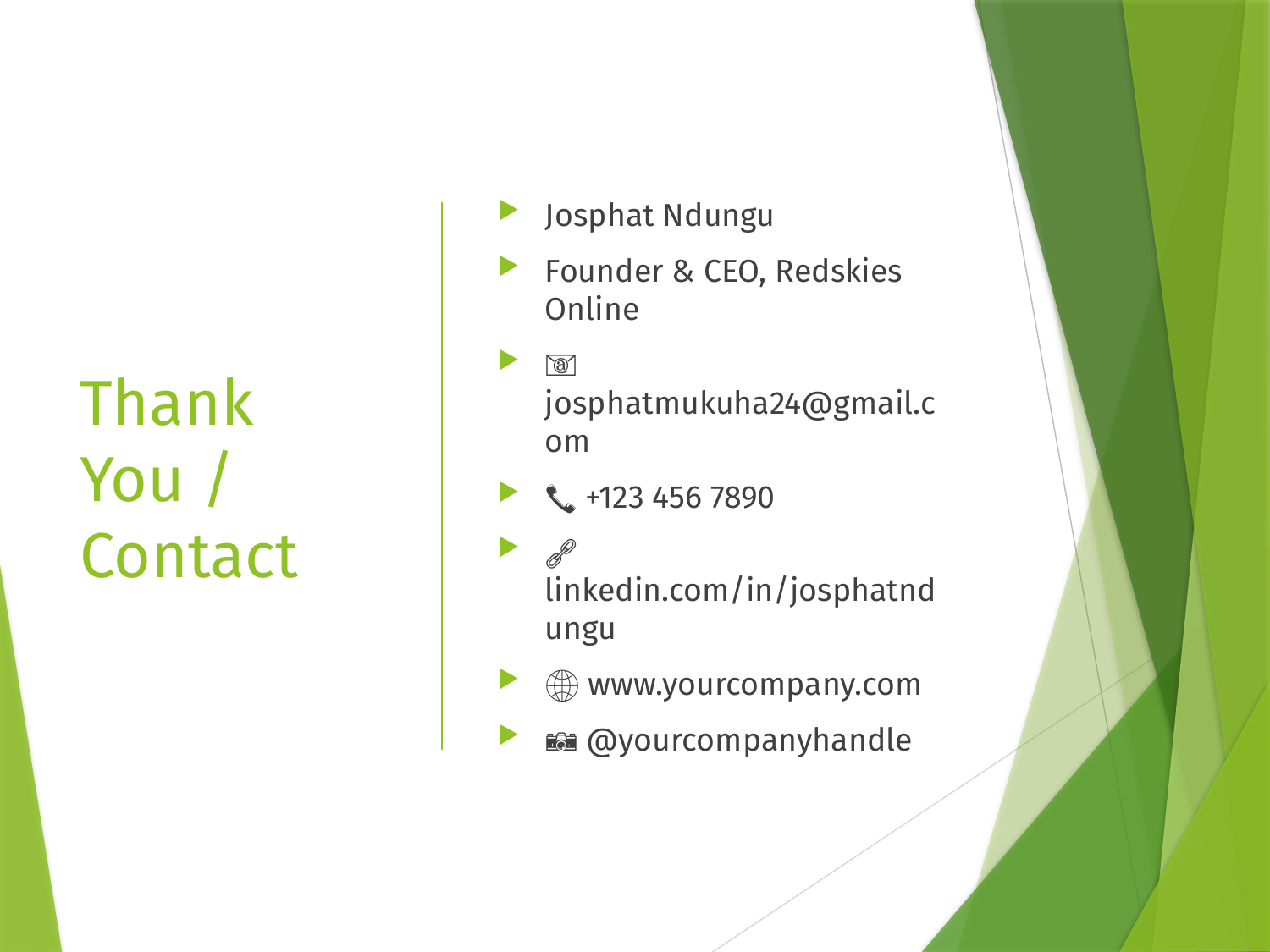

# Thank You / Contact
Josphat Ndungu
Founder & CEO, Redskies Online
📧 josphatmukuha24@gmail.com
📞 +123 456 7890
🔗 linkedin.com/in/josphatndungu
🌐 www.yourcompany.com
📷 @yourcompanyhandle